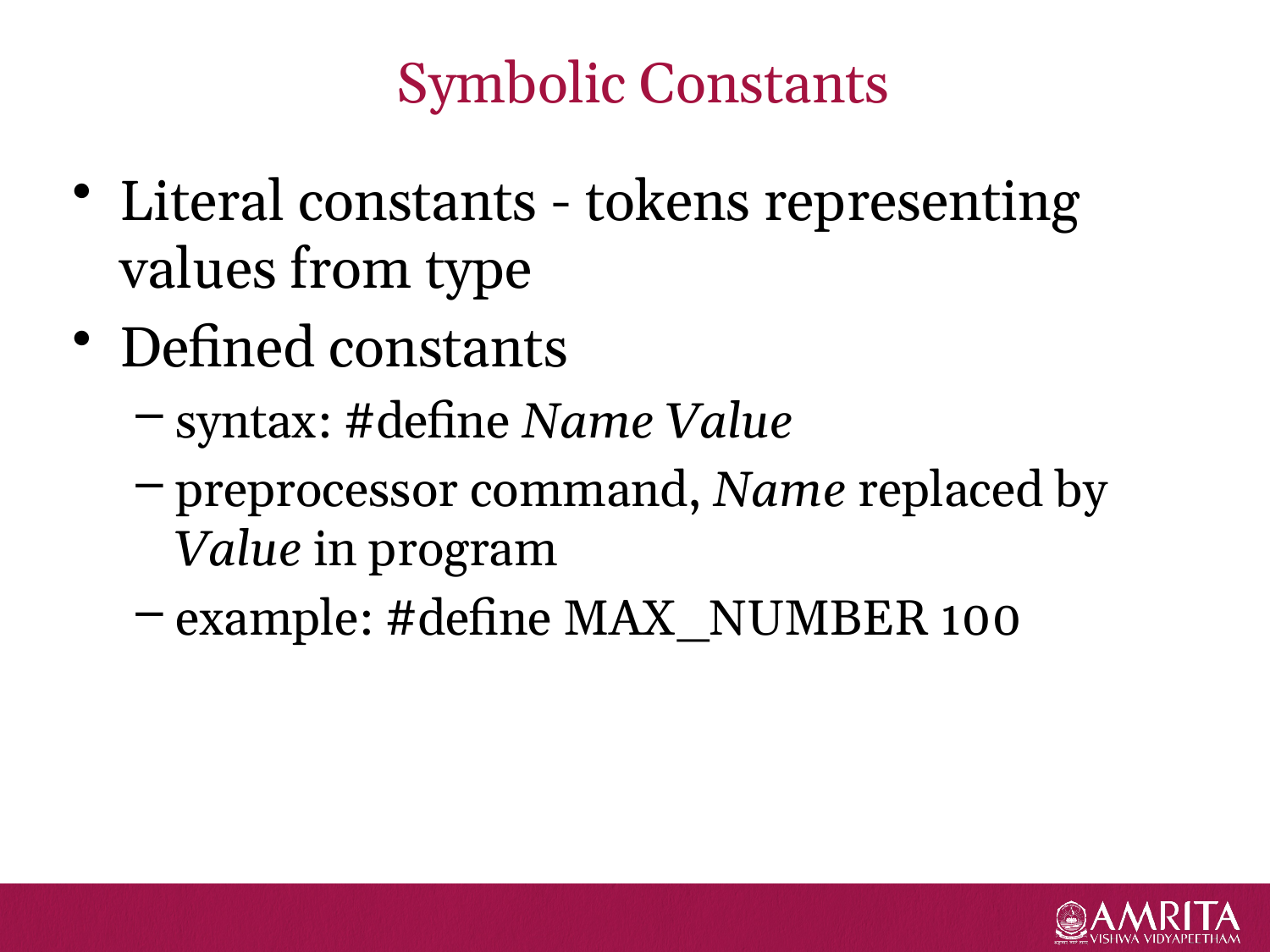

# Symbolic Constants
Literal constants - tokens representing values from type
Defined constants
syntax: #define Name Value
preprocessor command, Name replaced by Value in program
example: #define MAX_NUMBER 100